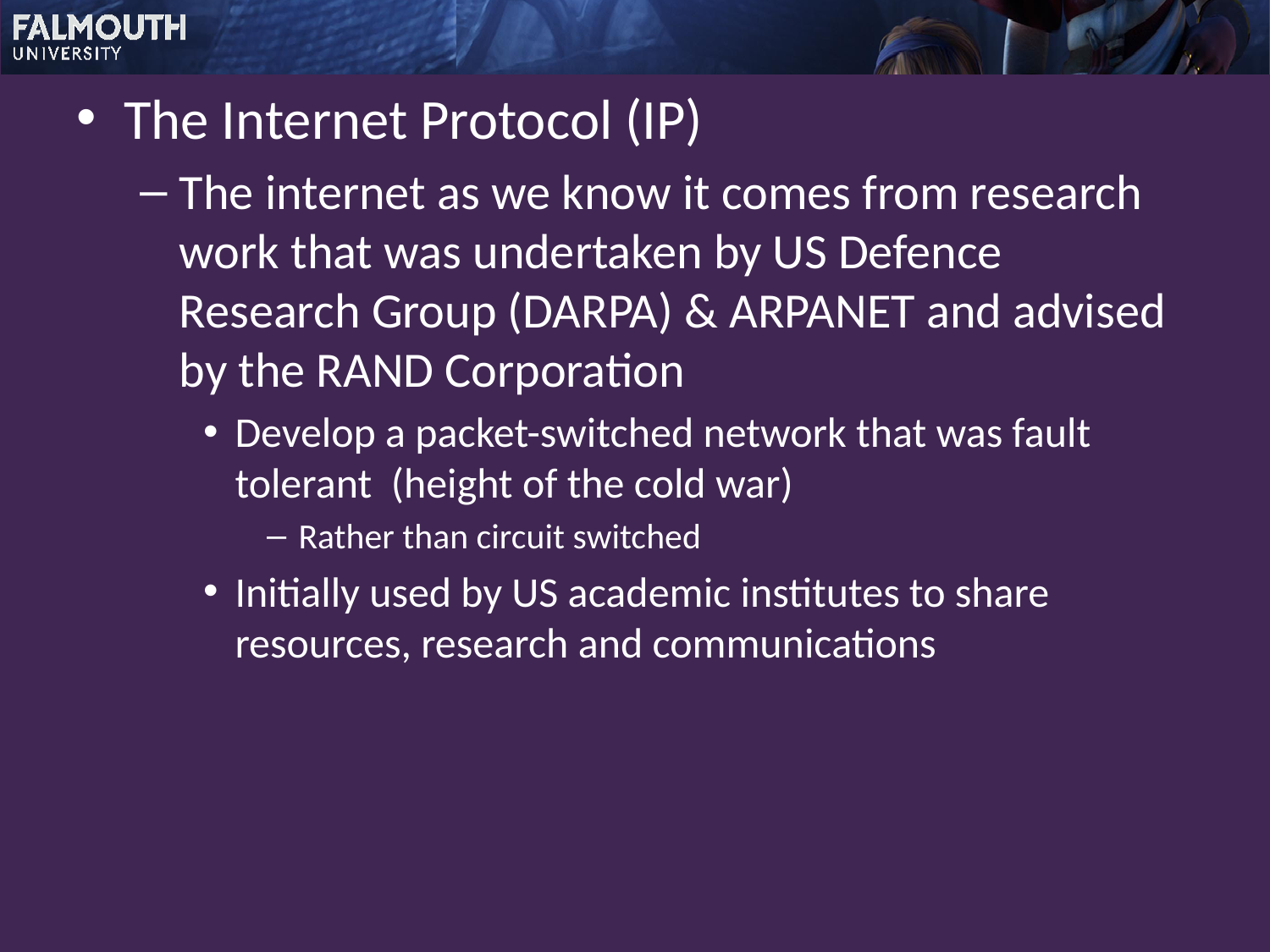

The Internet Protocol (IP)
The internet as we know it comes from research work that was undertaken by US Defence Research Group (DARPA) & ARPANET and advised by the RAND Corporation
Develop a packet-switched network that was fault tolerant  (height of the cold war)
Rather than circuit switched
Initially used by US academic institutes to share resources, research and communications